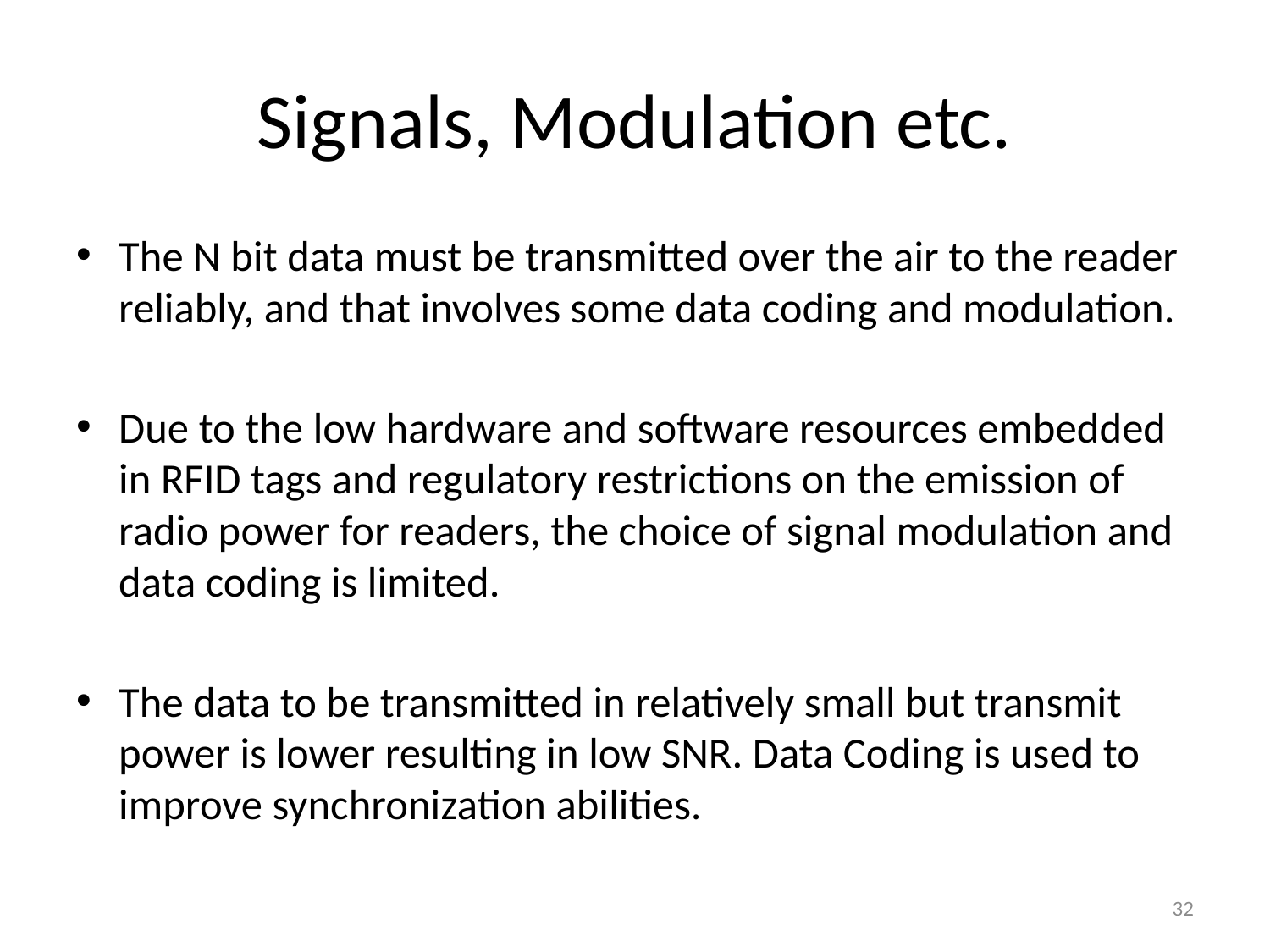

# Signals, Modulation etc.
The N bit data must be transmitted over the air to the reader reliably, and that involves some data coding and modulation.

Due to the low hardware and software resources embedded in RFID tags and regulatory restrictions on the emission of radio power for readers, the choice of signal modulation and data coding is limited.

The data to be transmitted in relatively small but transmit power is lower resulting in low SNR. Data Coding is used to improve synchronization abilities.
32